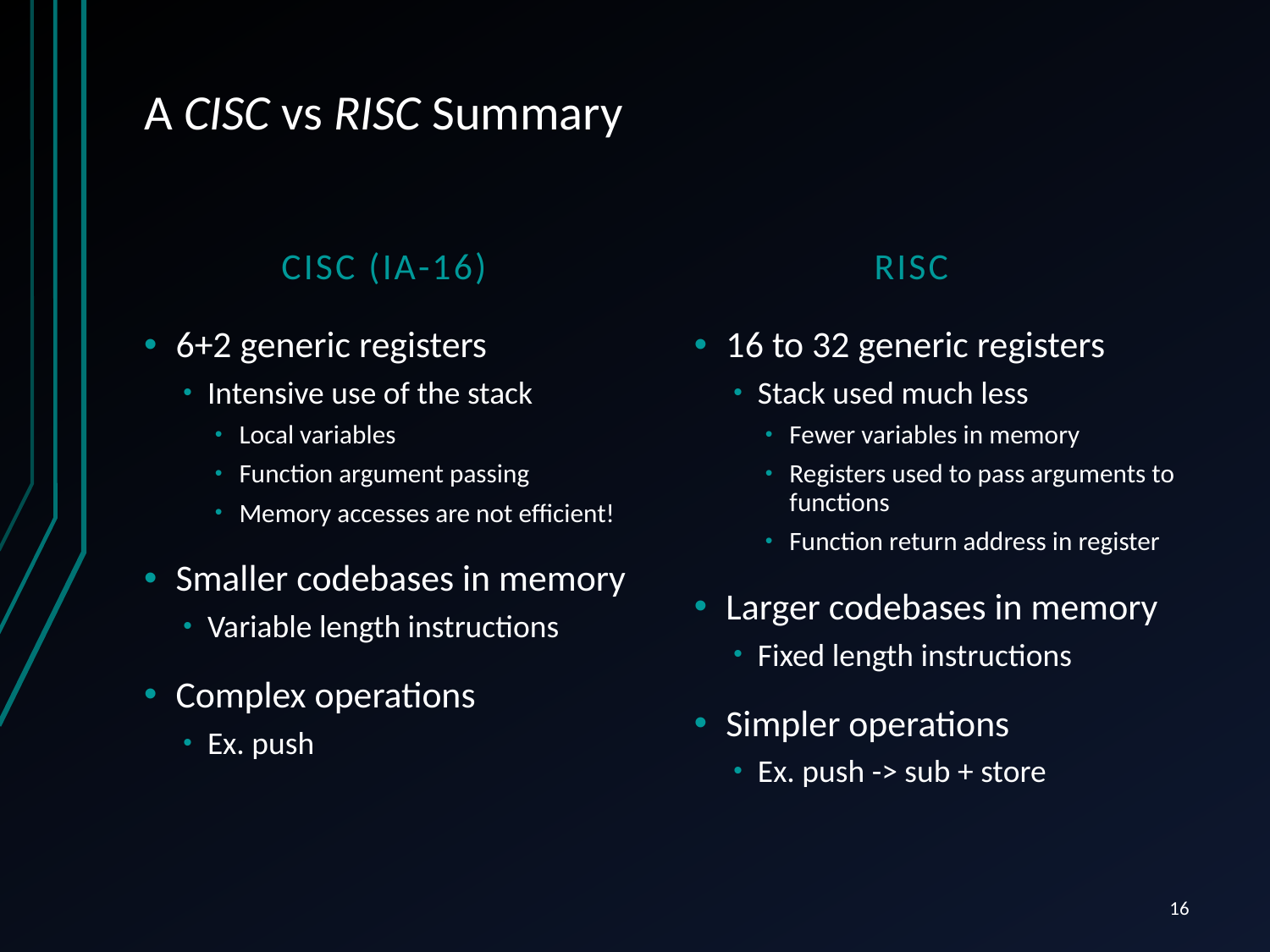

# A CISC vs RISC Summary
CISC (IA-16)
RISC
6+2 generic registers
Intensive use of the stack
Local variables
Function argument passing
Memory accesses are not efficient!
Smaller codebases in memory
Variable length instructions
Complex operations
Ex. push
16 to 32 generic registers
Stack used much less
Fewer variables in memory
Registers used to pass arguments to functions
Function return address in register
Larger codebases in memory
Fixed length instructions
Simpler operations
Ex. push -> sub + store
16